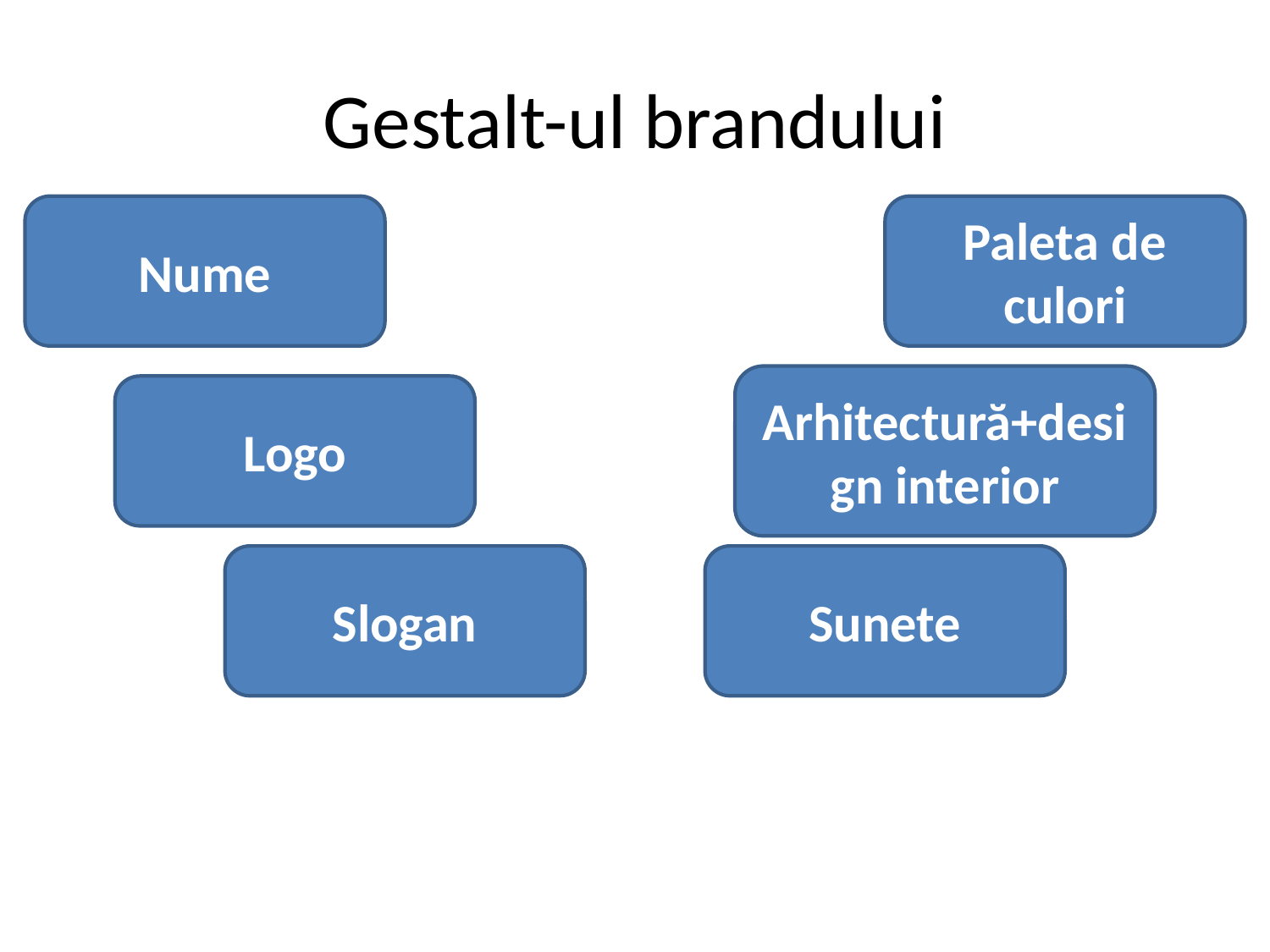

# Gestalt-ul brandului
Nume
Paleta de culori

Arhitectură+design interior
Logo
Slogan
Sunete